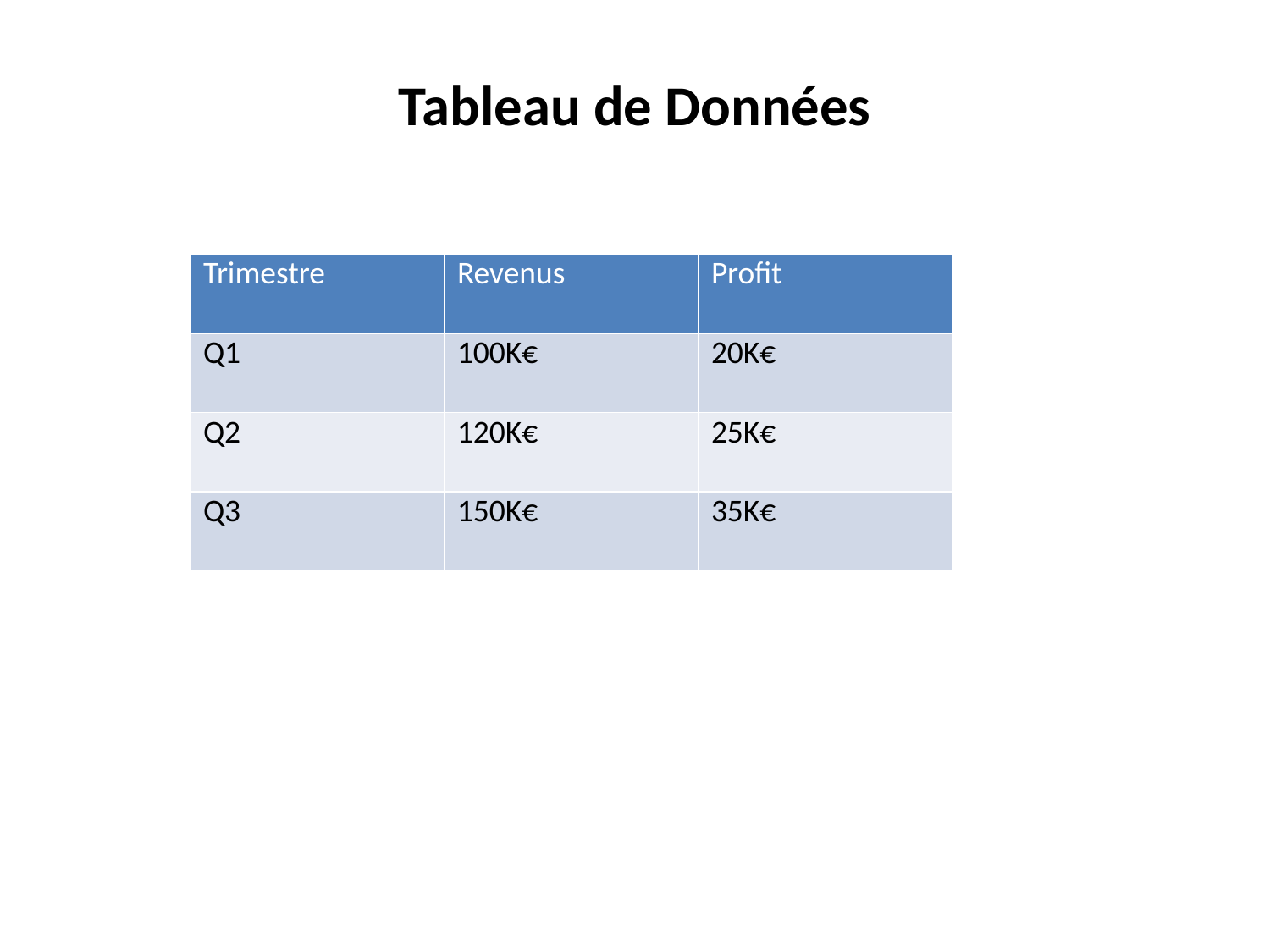

Tableau de Données
| Trimestre | Revenus | Profit |
| --- | --- | --- |
| Q1 | 100K€ | 20K€ |
| Q2 | 120K€ | 25K€ |
| Q3 | 150K€ | 35K€ |